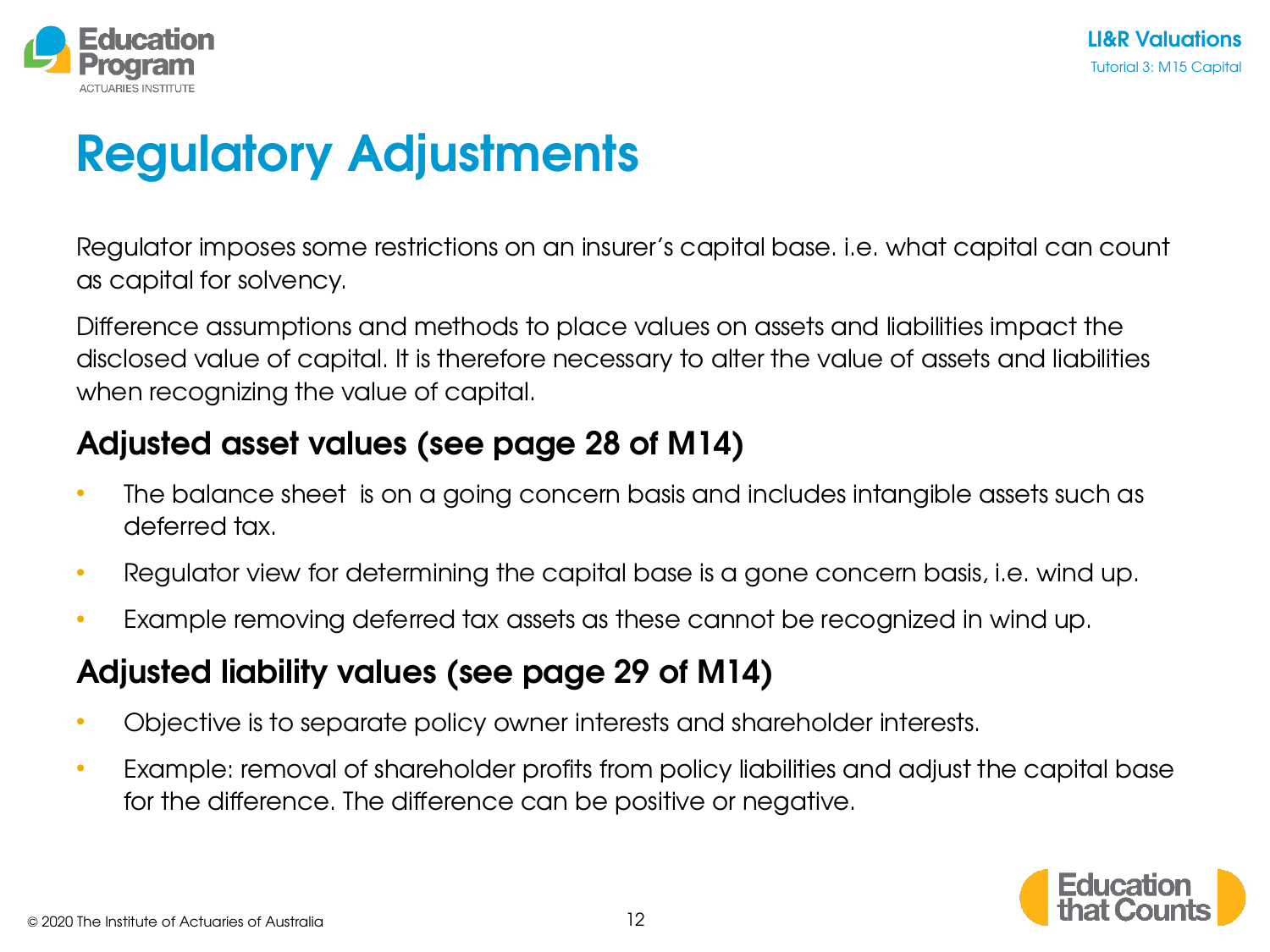

# Regulatory Adjustments
Regulator imposes some restrictions on an insurer’s capital base. i.e. what capital can count as capital for solvency.
Difference assumptions and methods to place values on assets and liabilities impact the disclosed value of capital. It is therefore necessary to alter the value of assets and liabilities when recognizing the value of capital.
Adjusted asset values (see page 28 of M14)
The balance sheet  is on a going concern basis and includes intangible assets such as deferred tax.
Regulator view for determining the capital base is a gone concern basis, i.e. wind up.
Example removing deferred tax assets as these cannot be recognized in wind up.
Adjusted liability values (see page 29 of M14)
Objective is to separate policy owner interests and shareholder interests.
Example: removal of shareholder profits from policy liabilities and adjust the capital base for the difference. The difference can be positive or negative.